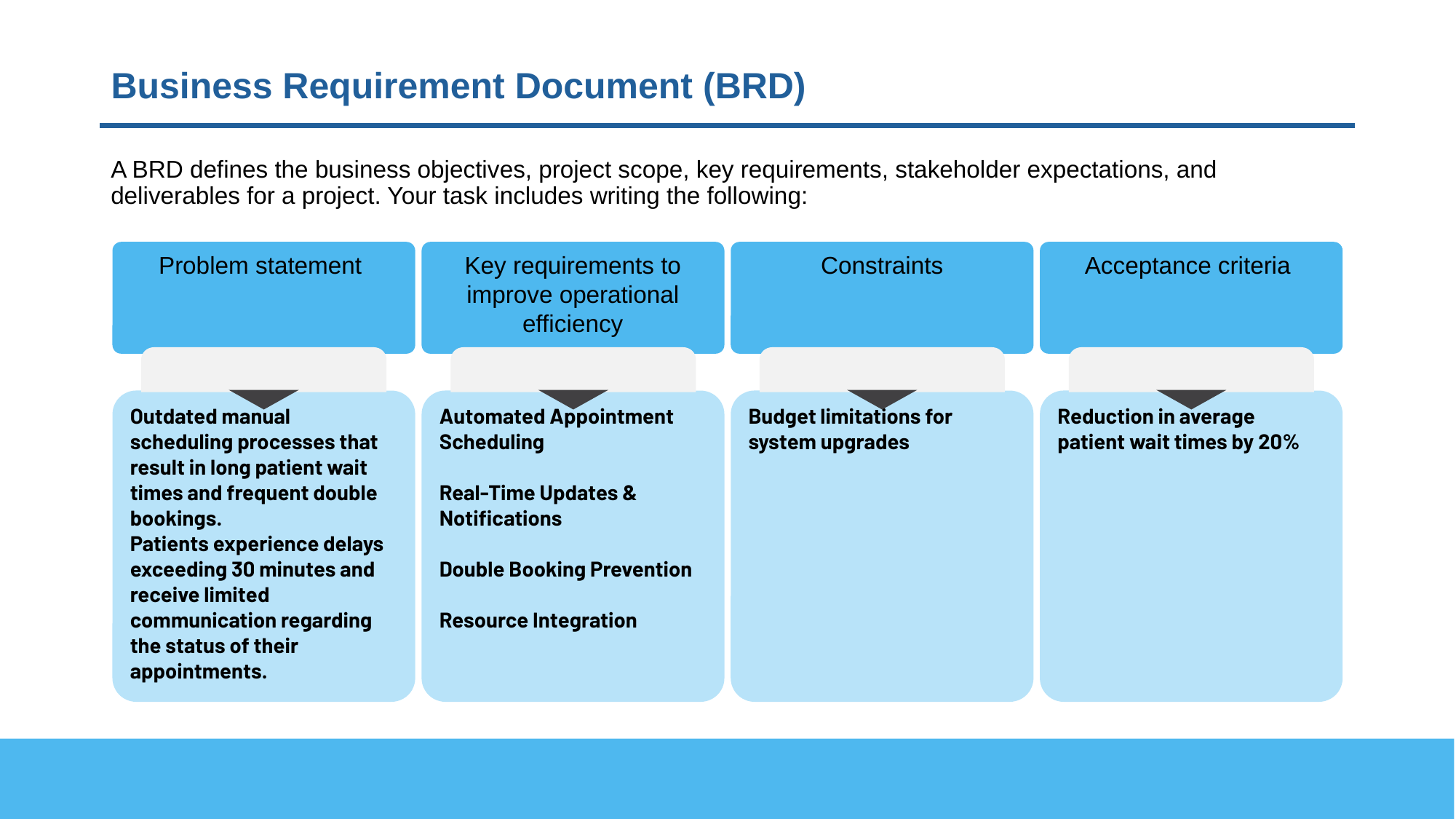

# Business Requirement Document (BRD)
A BRD defines the business objectives, project scope, key requirements, stakeholder expectations, and deliverables for a project. Your task includes writing the following:

Problem statement
Key requirements to improve operational efficiency
Constraints
Acceptance criteria

Outdated manual scheduling processes that result in long patient wait times and frequent double bookings.
Patients experience delays exceeding 30 minutes and receive limited communication regarding the status of their appointments.
Automated Appointment Scheduling

Real-Time Updates & Notifications

Double Booking Prevention

Resource Integration
Budget limitations for system upgrades
Reduction in average patient wait times by 20%